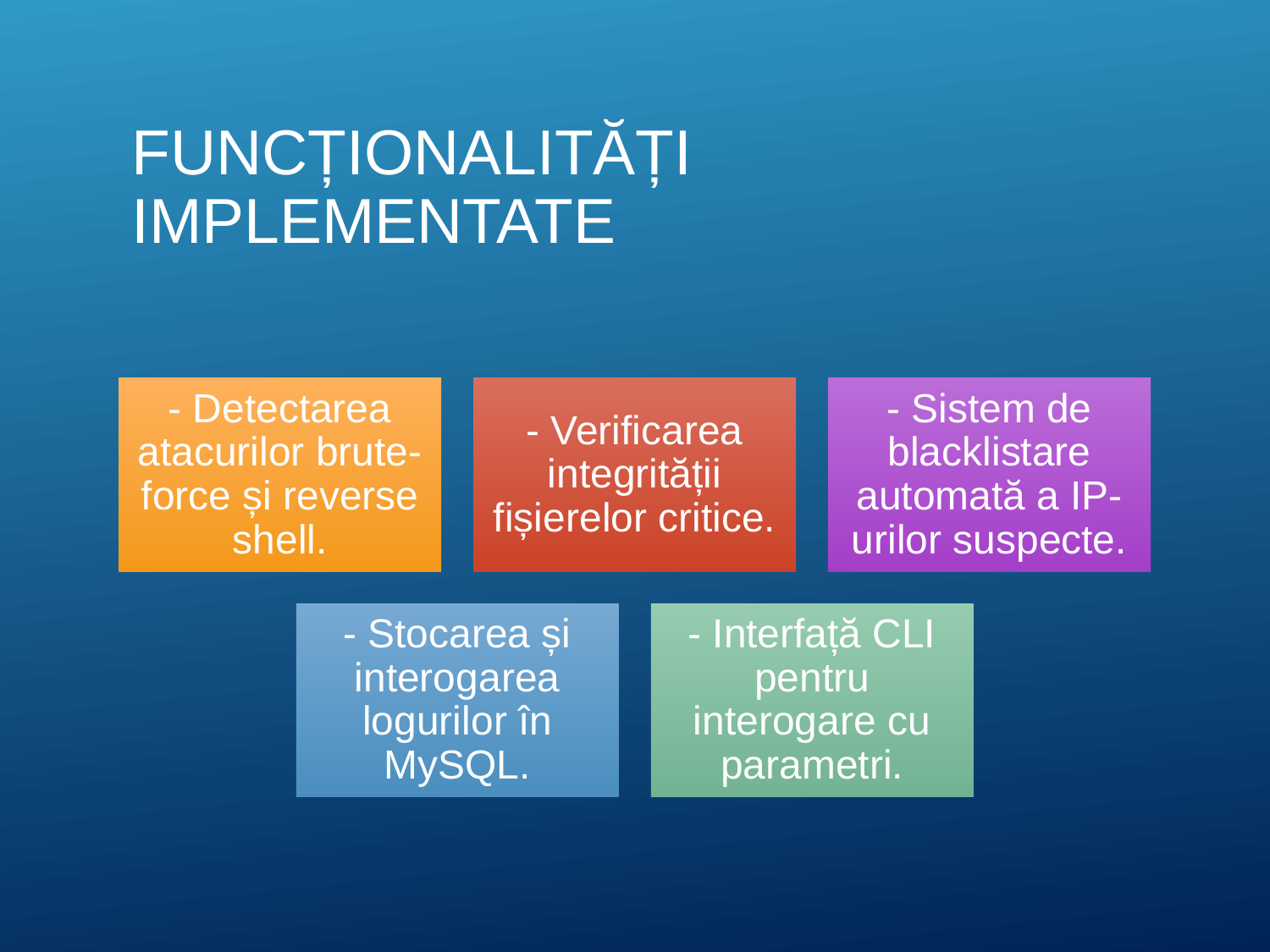

# Funcționalități Implementate
- Detectarea atacurilor brute-force și reverse shell.
- Verificarea integrității fișierelor critice.
- Sistem de blacklistare automată a IP-urilor suspecte.
- Stocarea și interogarea logurilor în MySQL.
- Interfață CLI pentru interogare cu parametri.